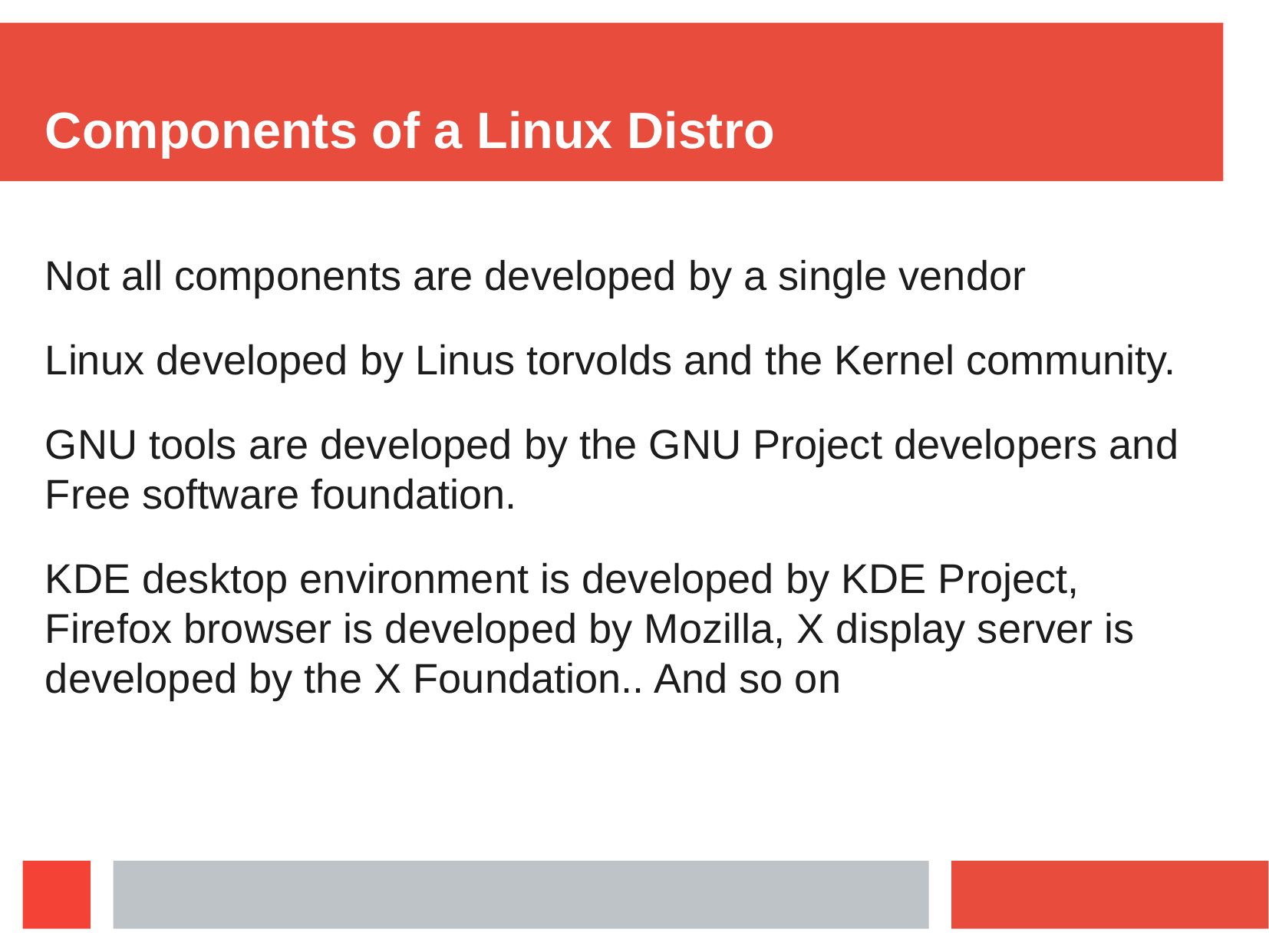

Components of a Linux Distro
Not all components are developed by a single vendor

Linux developed by Linus torvolds and the Kernel community.

GNU tools are developed by the GNU Project developers and Free software foundation.

KDE desktop environment is developed by KDE Project, Firefox browser is developed by Mozilla, X display server is developed by the X Foundation.. And so on